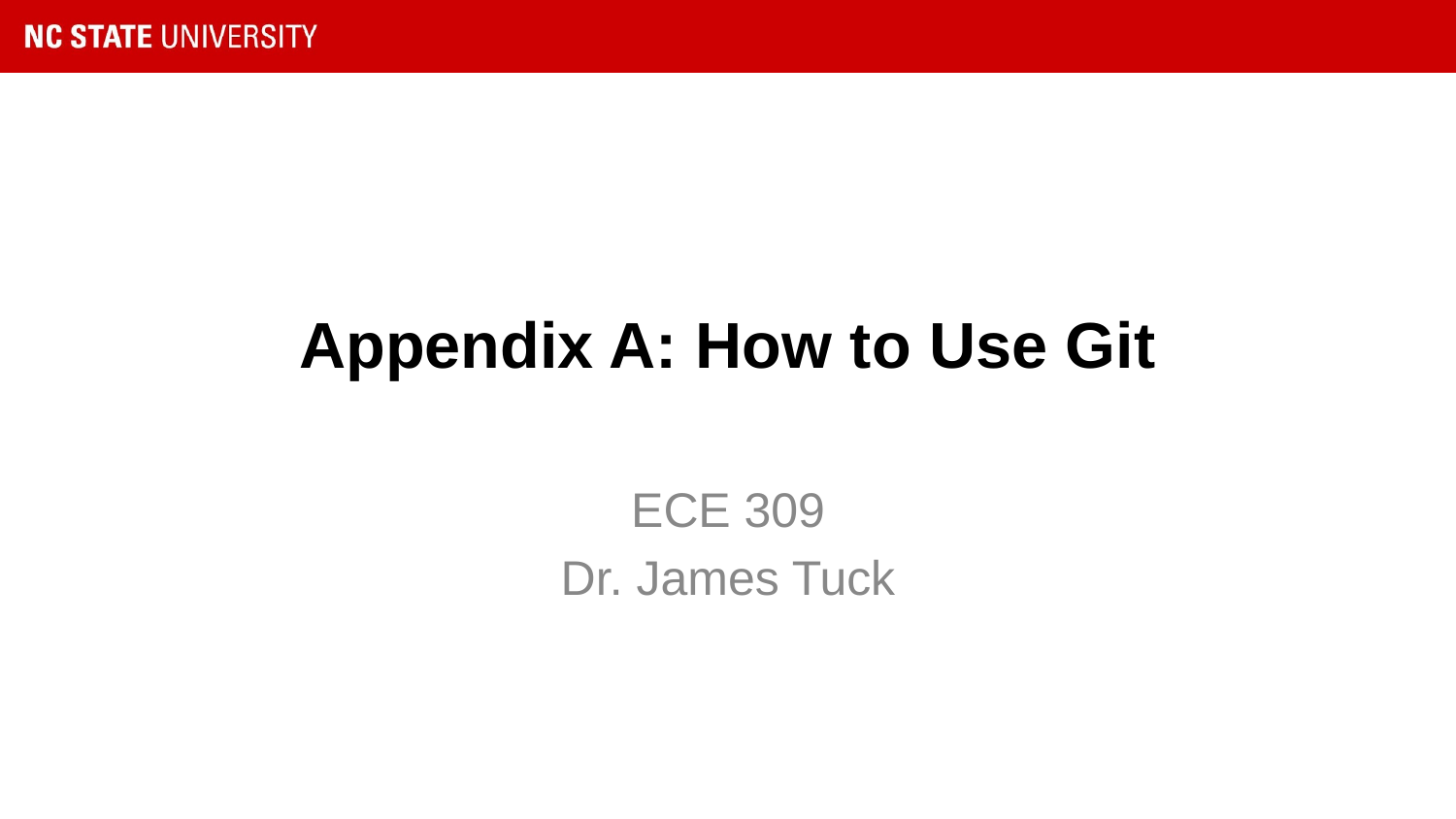

# Appendix A: How to Use Git
ECE 309
Dr. James Tuck